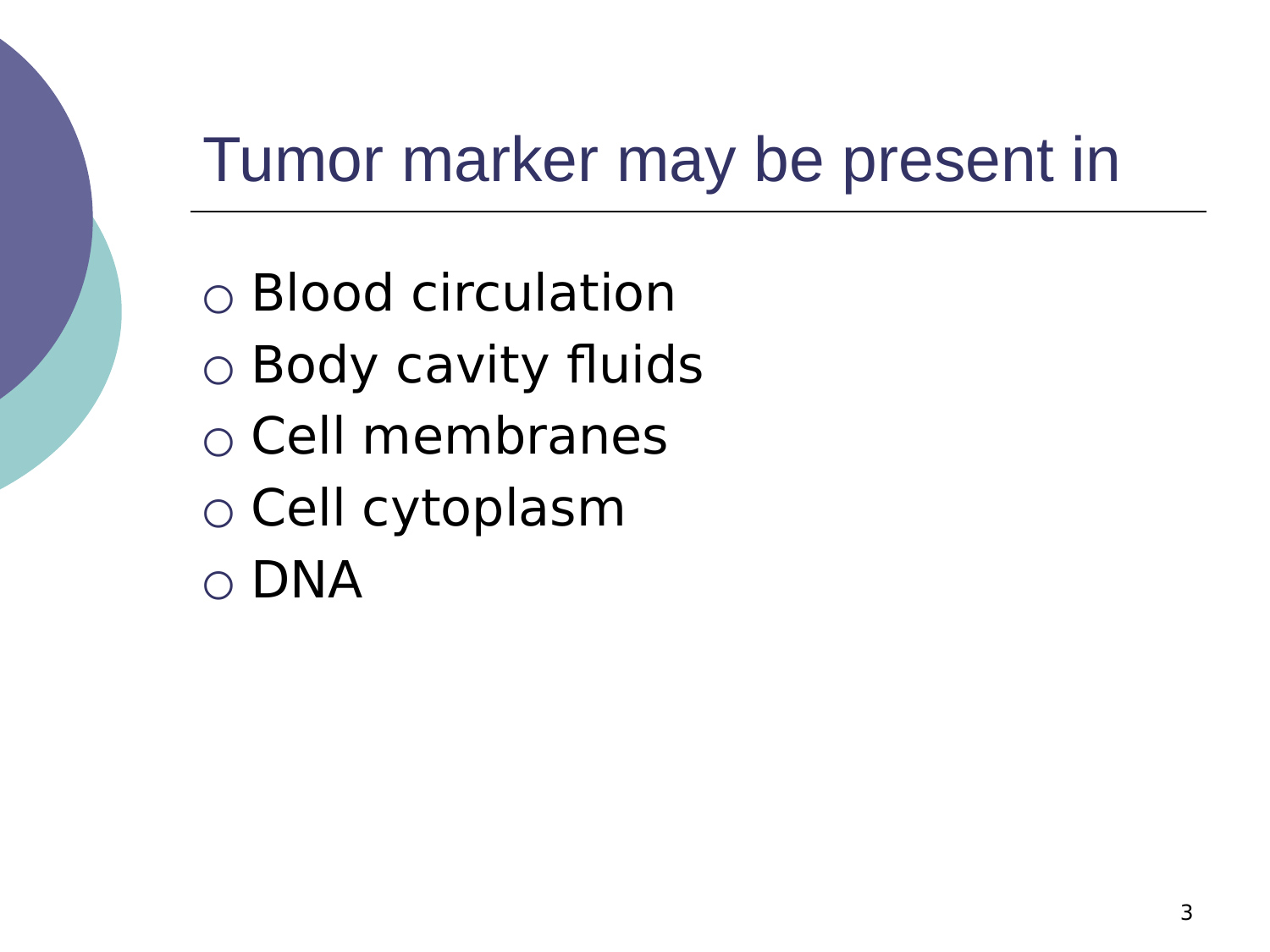

# Tumor marker may be present in
Blood circulation
Body cavity fluids
Cell membranes
Cell cytoplasm
DNA
3